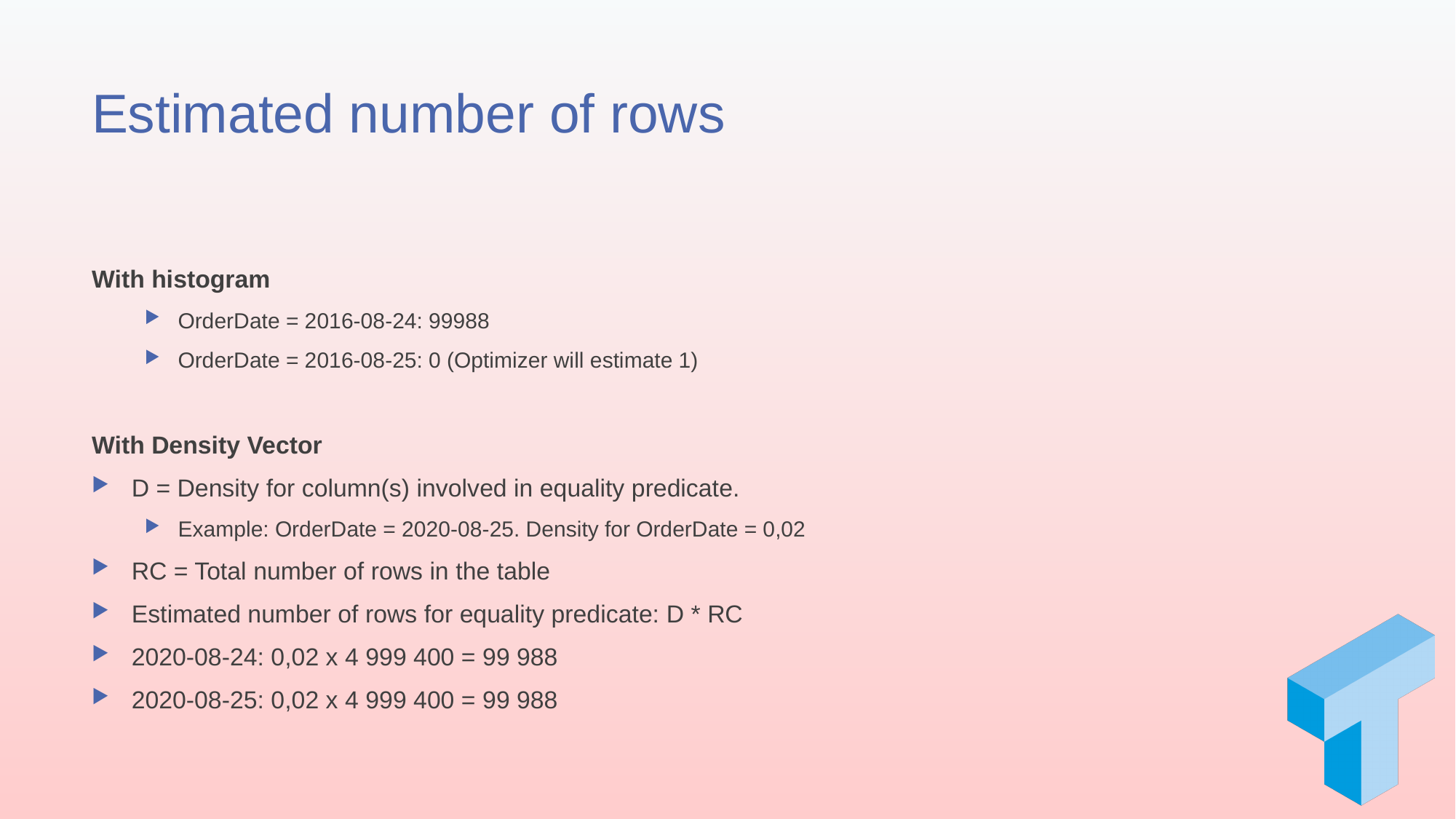

# Estimated number of rows
With histogram
OrderDate = 2016-08-24: 99988
OrderDate = 2016-08-25: 0 (Optimizer will estimate 1)

With Density Vector
D = Density for column(s) involved in equality predicate.
Example: OrderDate = 2020-08-25. Density for OrderDate = 0,02
RC = Total number of rows in the table
Estimated number of rows for equality predicate: D * RC
2020-08-24: 0,02 x 4 999 400 = 99 988
2020-08-25: 0,02 x 4 999 400 = 99 988